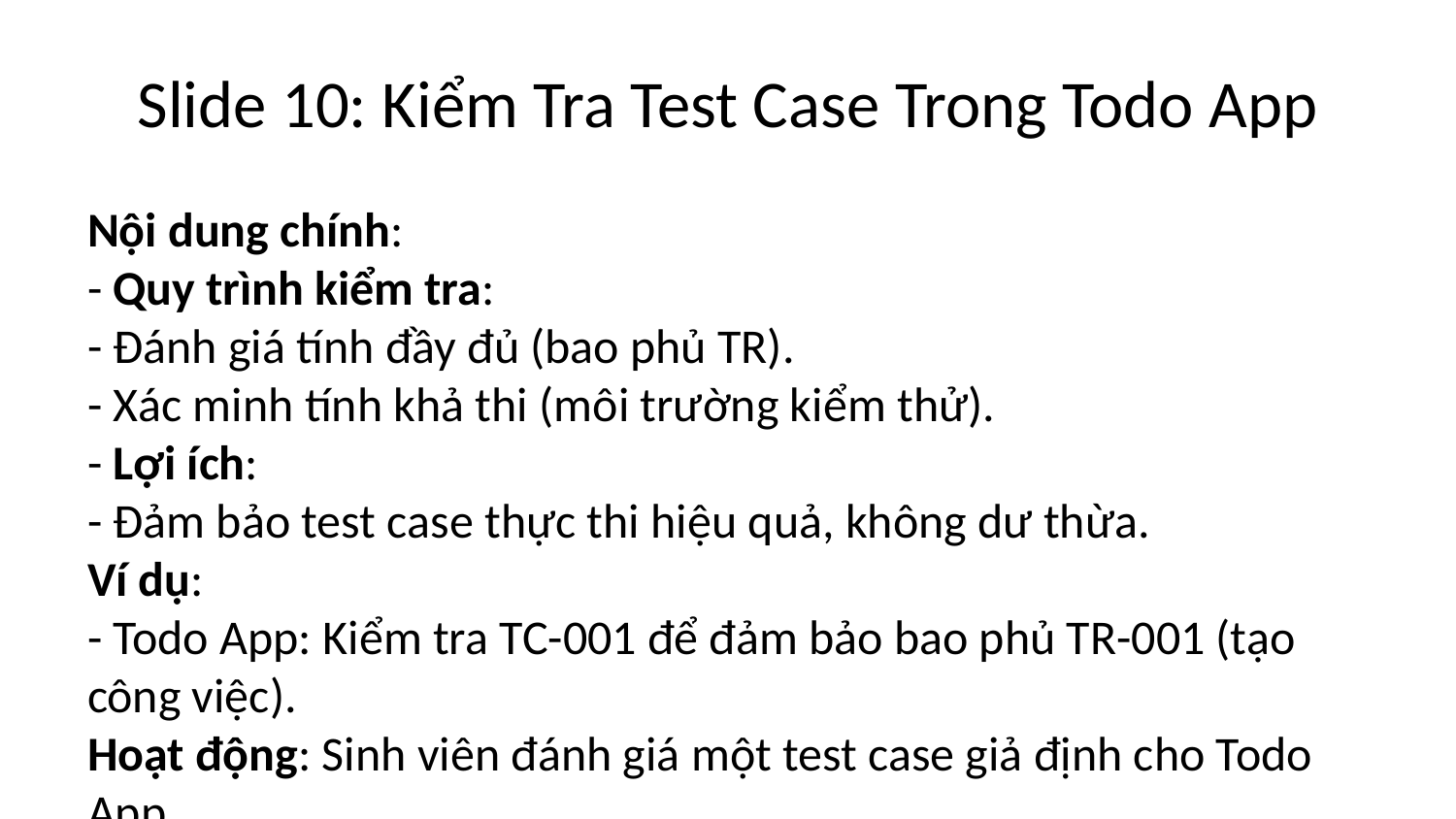

# Slide 10: Kiểm Tra Test Case Trong Todo App
Nội dung chính:
- Quy trình kiểm tra:
- Đánh giá tính đầy đủ (bao phủ TR).
- Xác minh tính khả thi (môi trường kiểm thử).
- Lợi ích:
- Đảm bảo test case thực thi hiệu quả, không dư thừa.
Ví dụ:
- Todo App: Kiểm tra TC-001 để đảm bảo bao phủ TR-001 (tạo công việc).
Hoạt động: Sinh viên đánh giá một test case giả định cho Todo App.